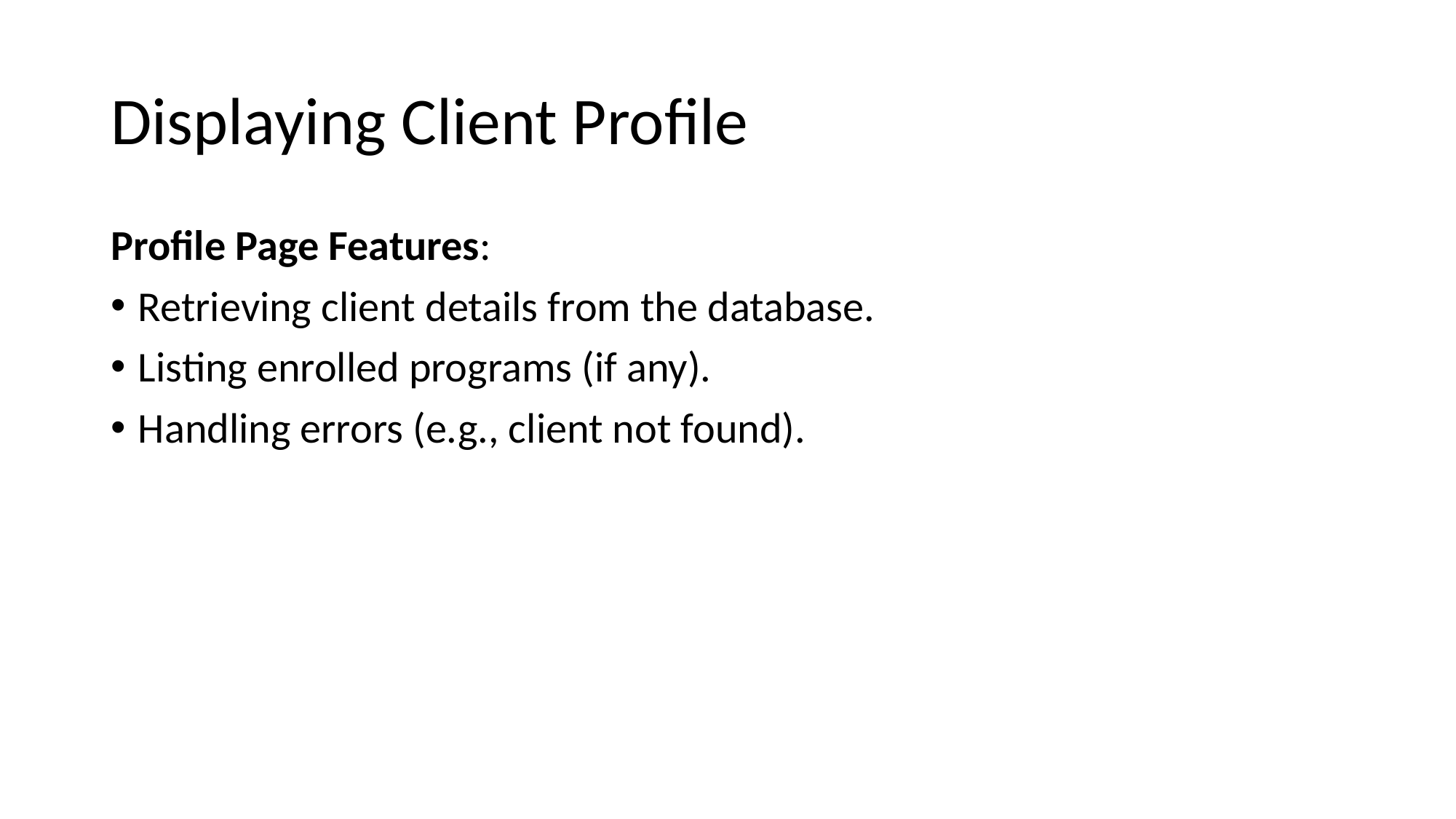

# Displaying Client Profile
Profile Page Features:
Retrieving client details from the database.
Listing enrolled programs (if any).
Handling errors (e.g., client not found).